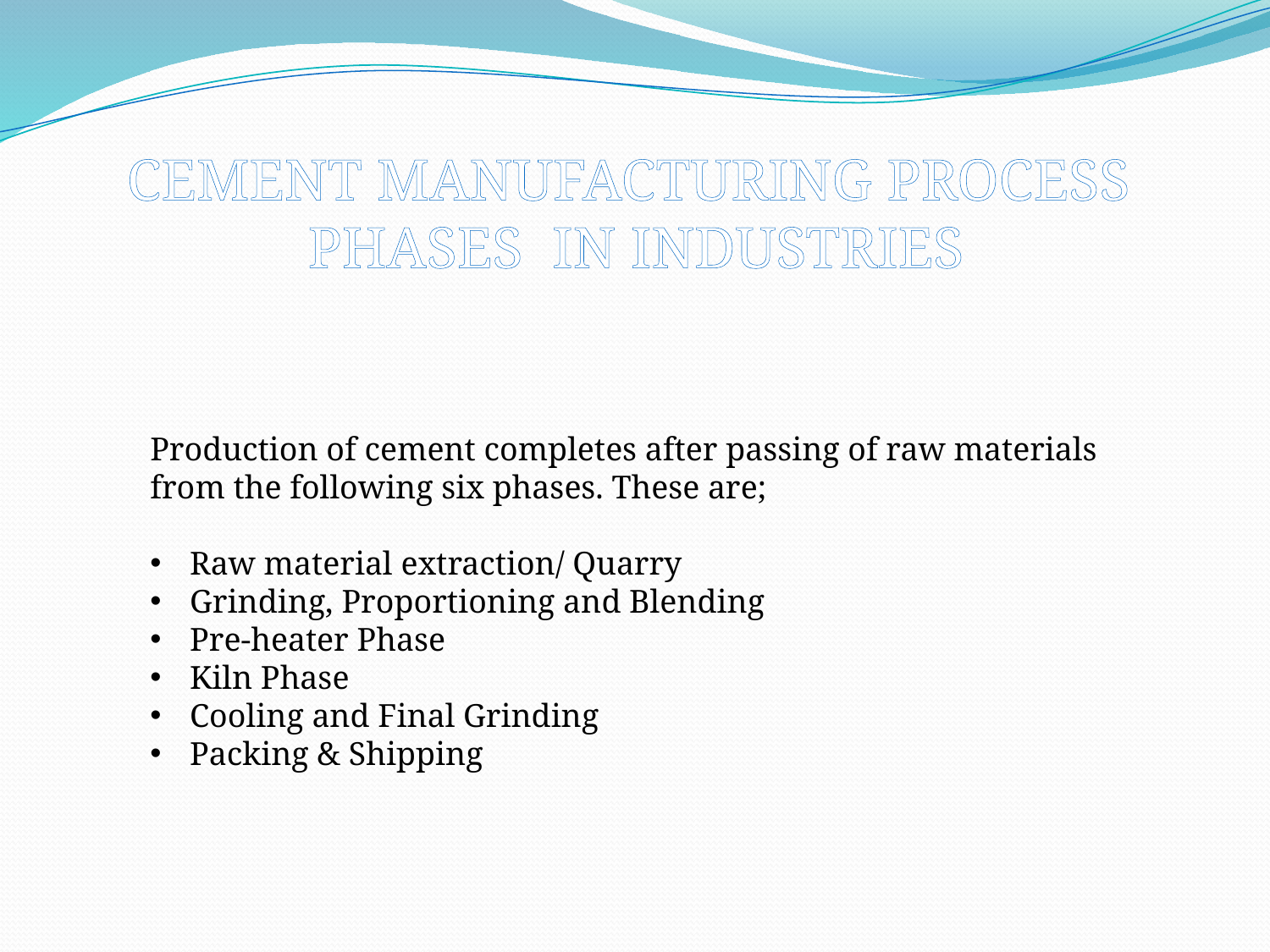

CEMENT MANUFACTURING PROCESS
PHASES  IN INDUSTRIES
Production of cement completes after passing of raw materials from the following six phases. These are;

Raw material extraction/ Quarry
Grinding, Proportioning and Blending
Pre-heater Phase
Kiln Phase
Cooling and Final Grinding
Packing & Shipping